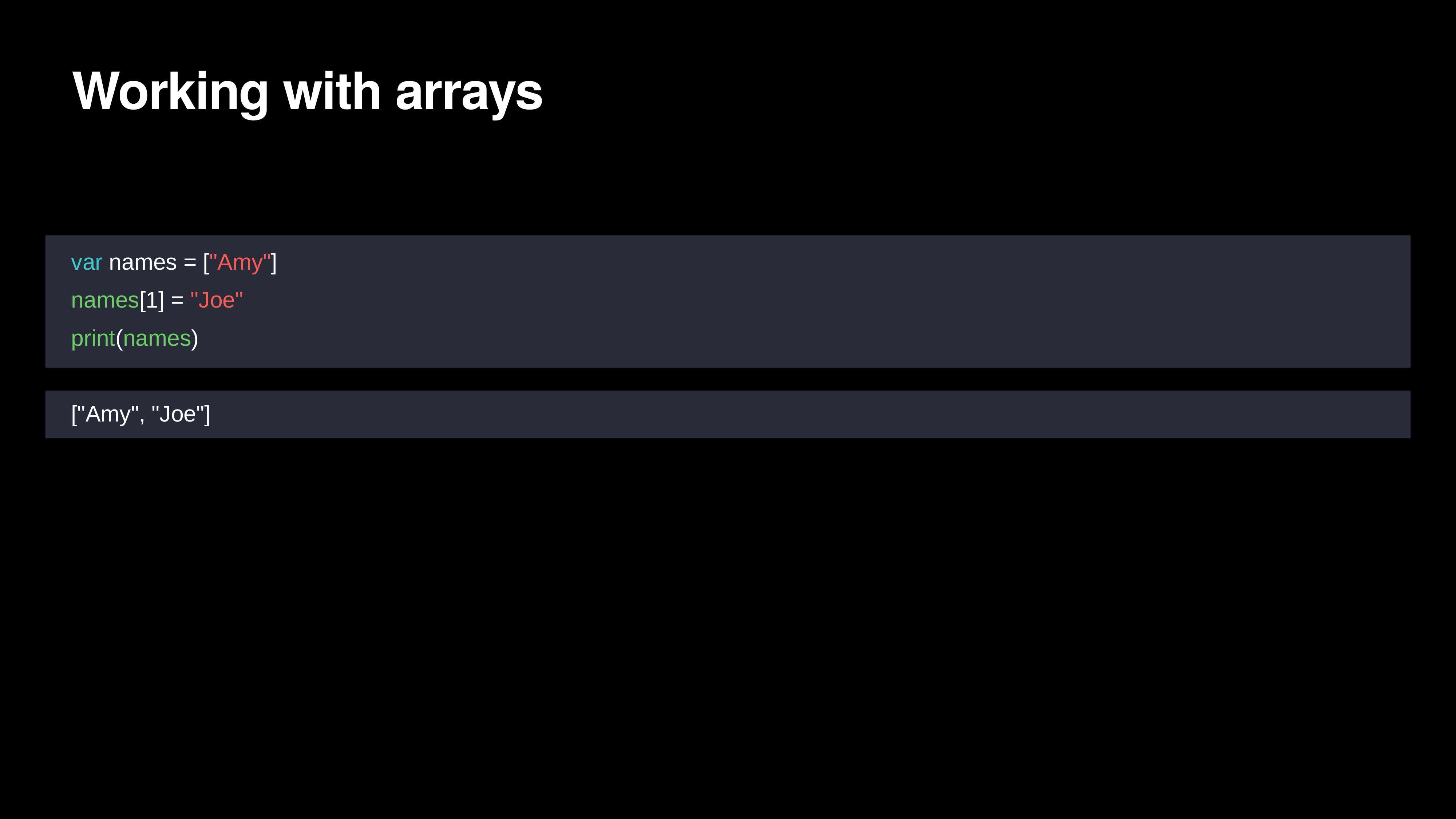

# Working with arrays

var names = ["Amy"]
names[1] = "Joe"
print(names)

["Amy", "Joe"]